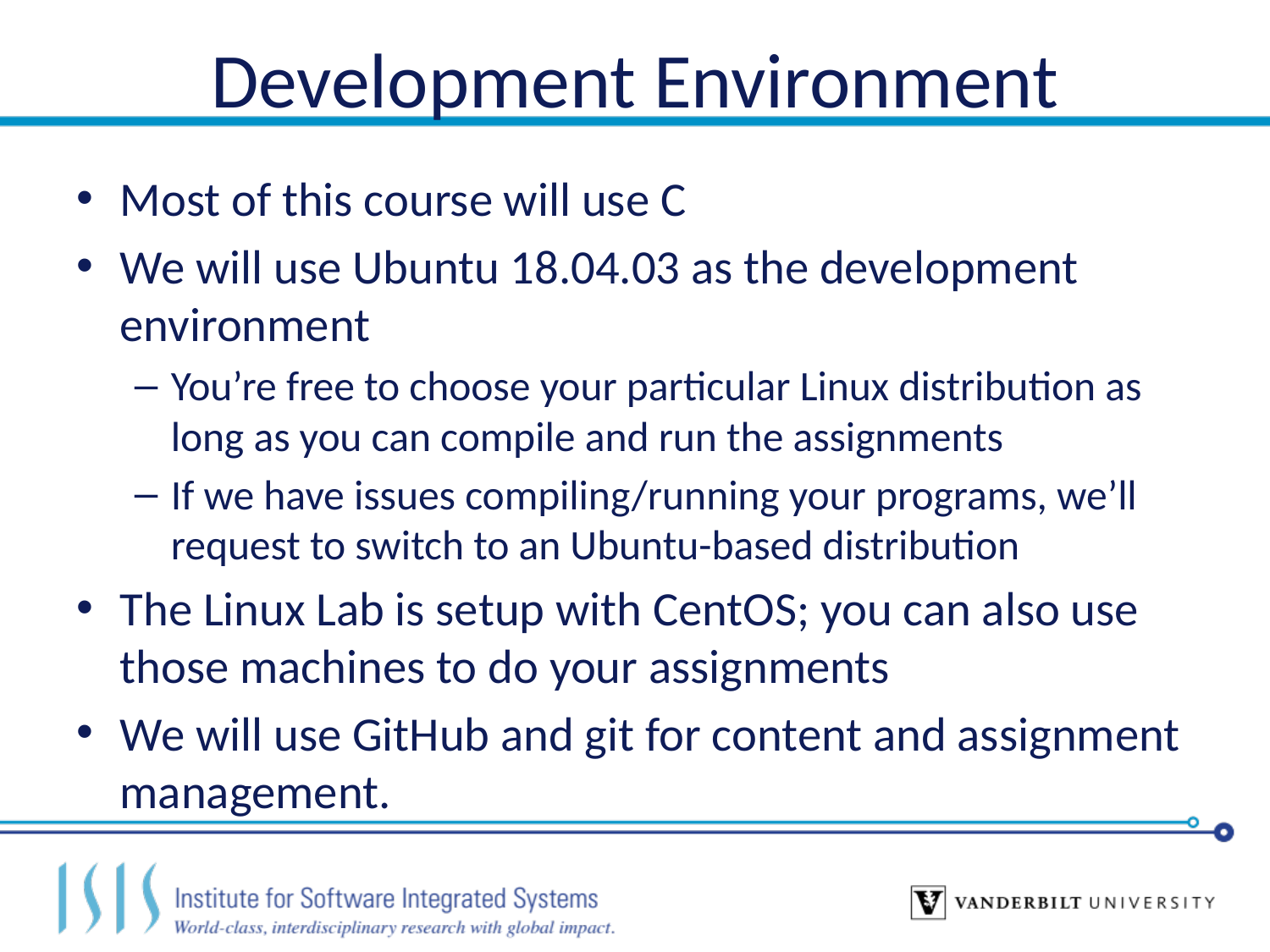

# Development Environment
Most of this course will use C
We will use Ubuntu 18.04.03 as the development environment
You’re free to choose your particular Linux distribution as long as you can compile and run the assignments
If we have issues compiling/running your programs, we’ll request to switch to an Ubuntu-based distribution
The Linux Lab is setup with CentOS; you can also use those machines to do your assignments
We will use GitHub and git for content and assignment management.